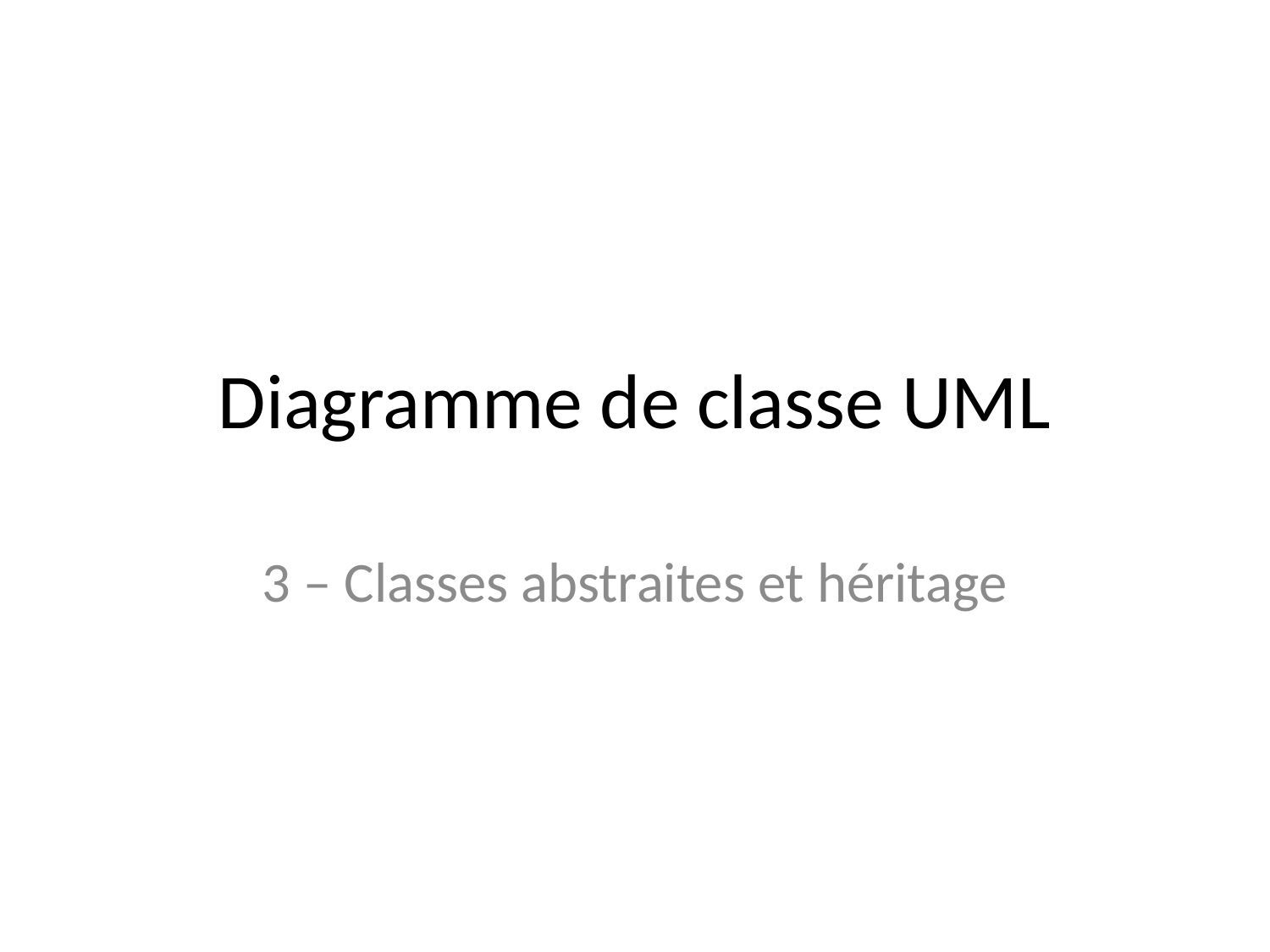

# Diagramme de classe UML
3 – Classes abstraites et héritage